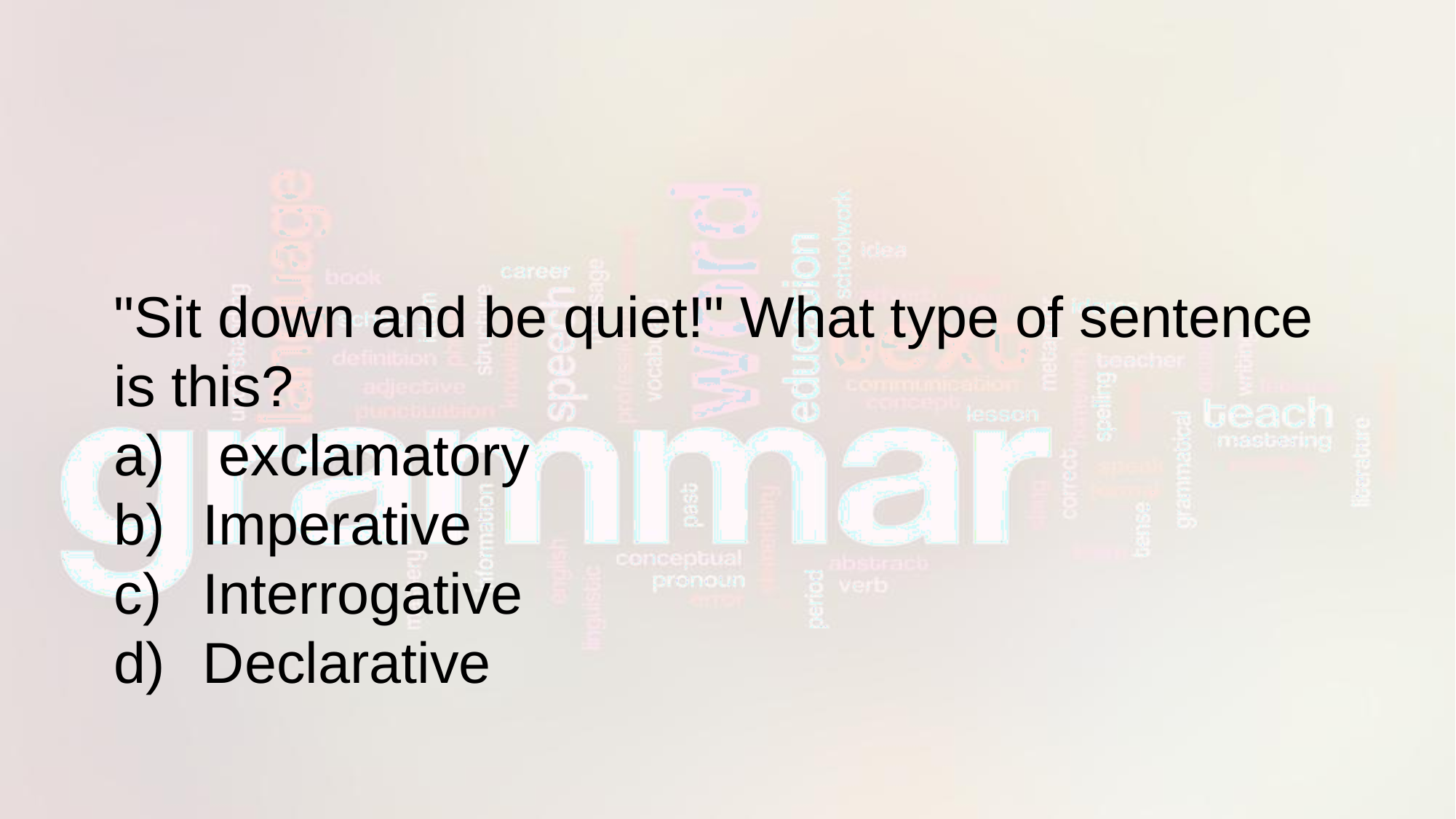

#
"Sit down and be quiet!" What type of sentence is this?
 exclamatory
Imperative
Interrogative
Declarative